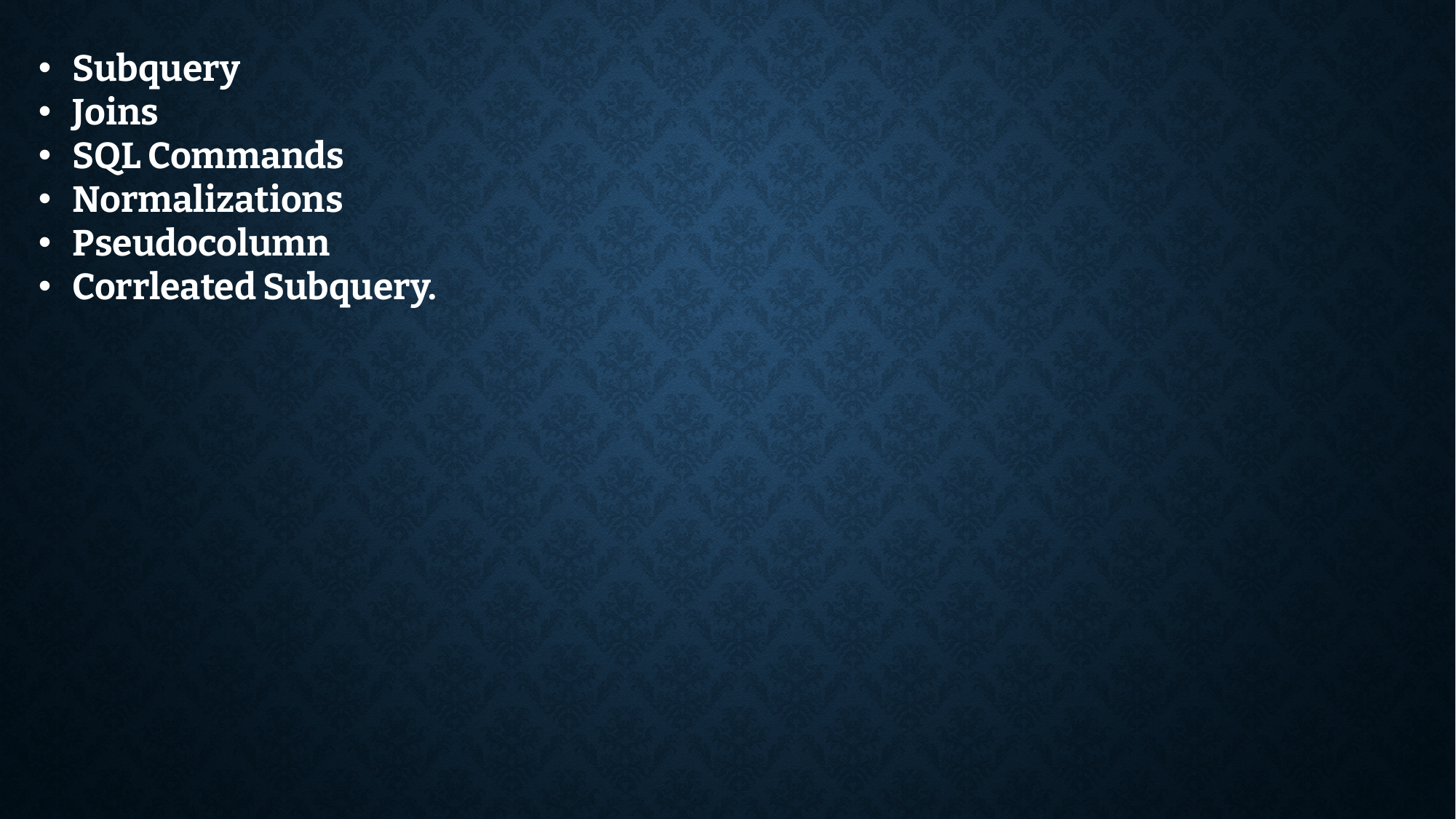

Subquery
Joins
SQL Commands
Normalizations
Pseudocolumn
Corrleated Subquery.